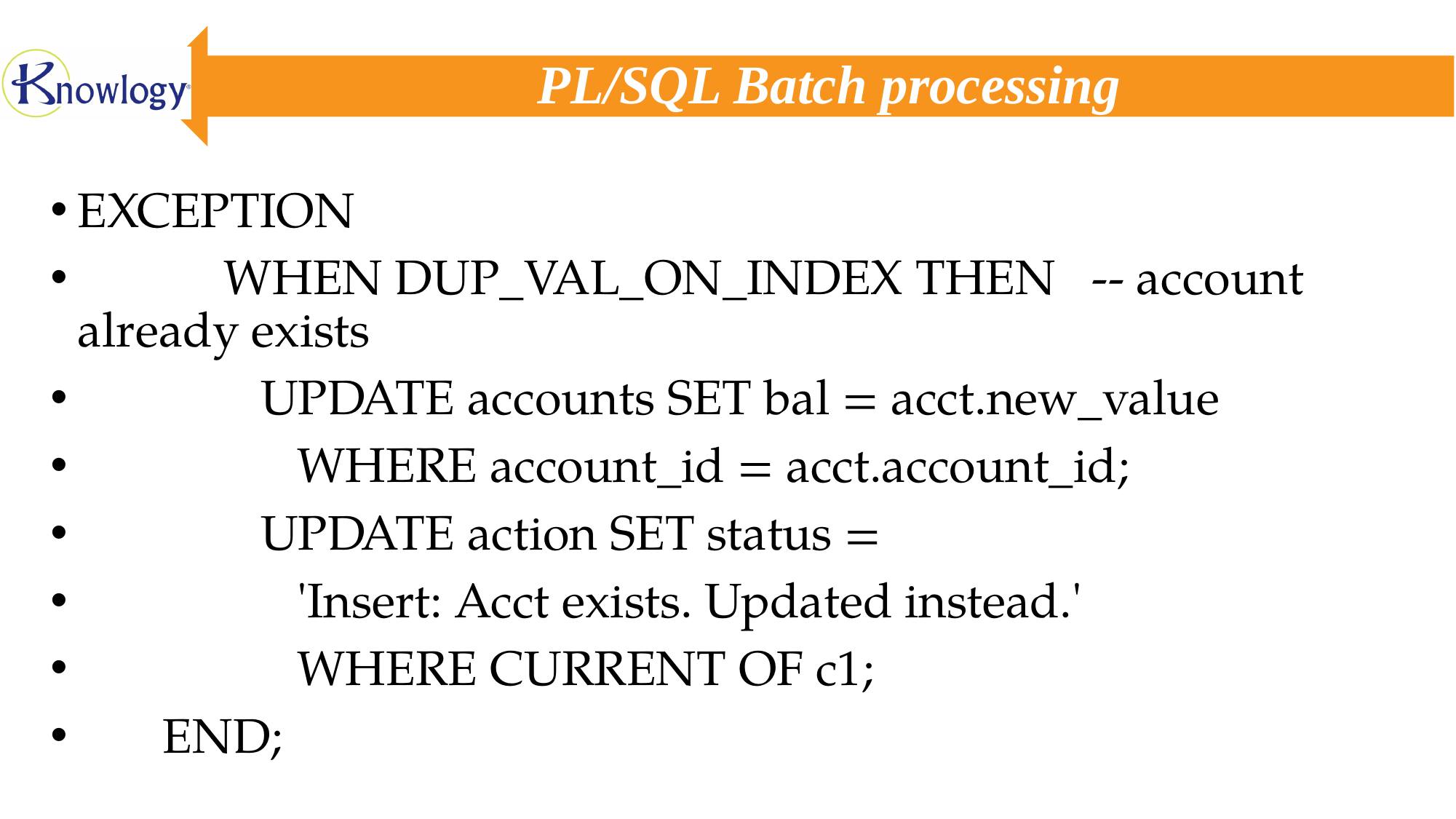

# PL/SQL Batch processing
EXCEPTION
            WHEN DUP_VAL_ON_INDEX THEN   -- account already exists
               UPDATE accounts SET bal = acct.new_value
                  WHERE account_id = acct.account_id;
               UPDATE action SET status =
                  'Insert: Acct exists. Updated instead.'
                  WHERE CURRENT OF c1;
       END;